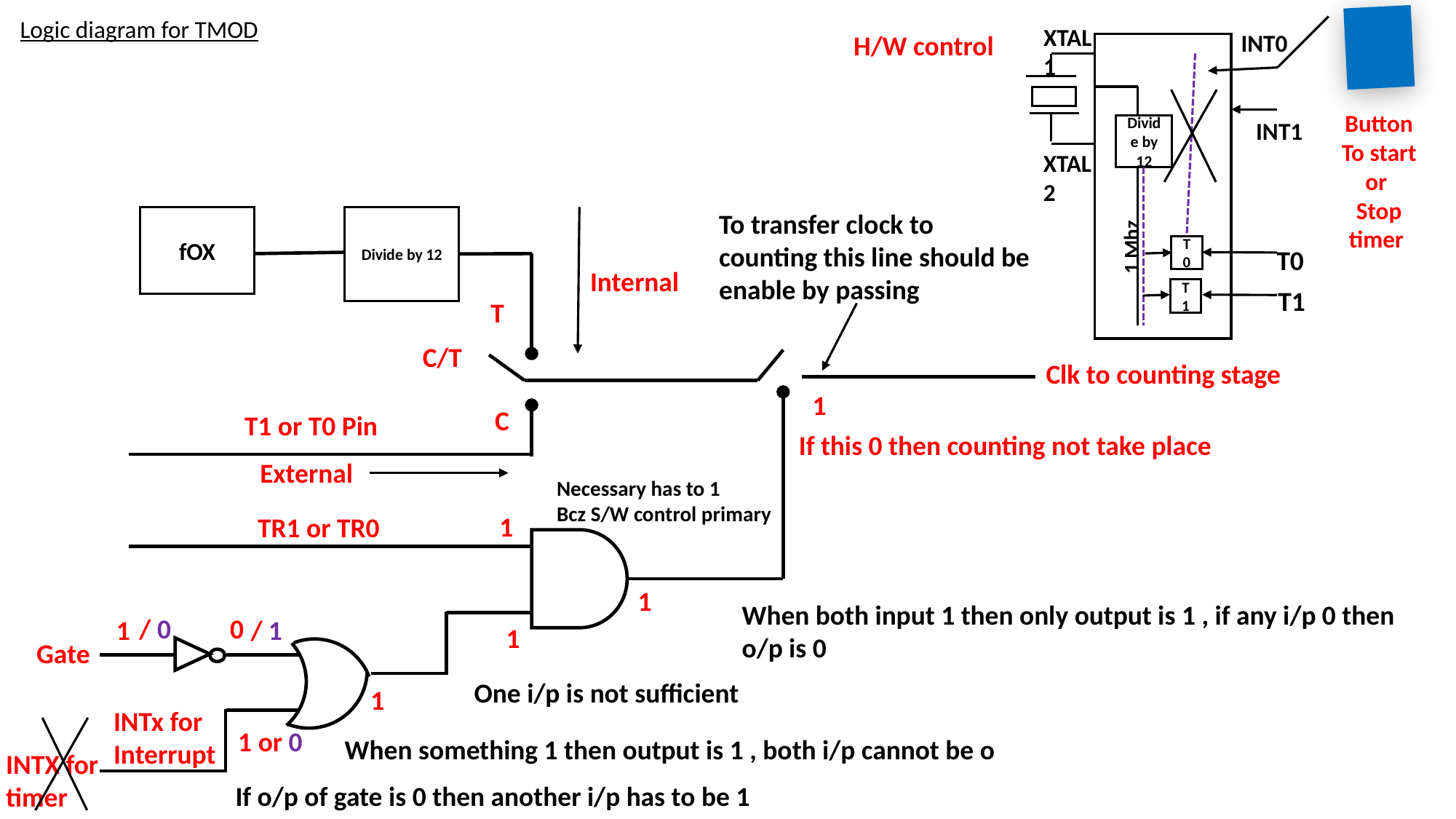

# Logic diagram for TMOD

XTAL 1
INT0

Button
To start or
Stop timer
INT1
Divide by 12
XTAL 2
1 Mhz
T0
T0
T1
T1
               H/W control
To transfer clock to counting this line should be enable by passing
fOX
Divide by 12
Internal
T
C/T

Clk to counting stage
1

C

T1 or T0 Pin
If this 0 then counting not take place
External
Necessary has to 1
Bcz S/W control primary
1
TR1 or TR0

1
When both input 1 then only output is 1 , if any i/p 0 then o/p is 0
0
/ 0
1
/ 1

1
Gate

One i/p is not sufficient
1
INTx for
Interrupt
or 0
1
When something 1 then output is 1 , both i/p cannot be o
INTX for timer
If o/p of gate is 0 then another i/p has to be 1